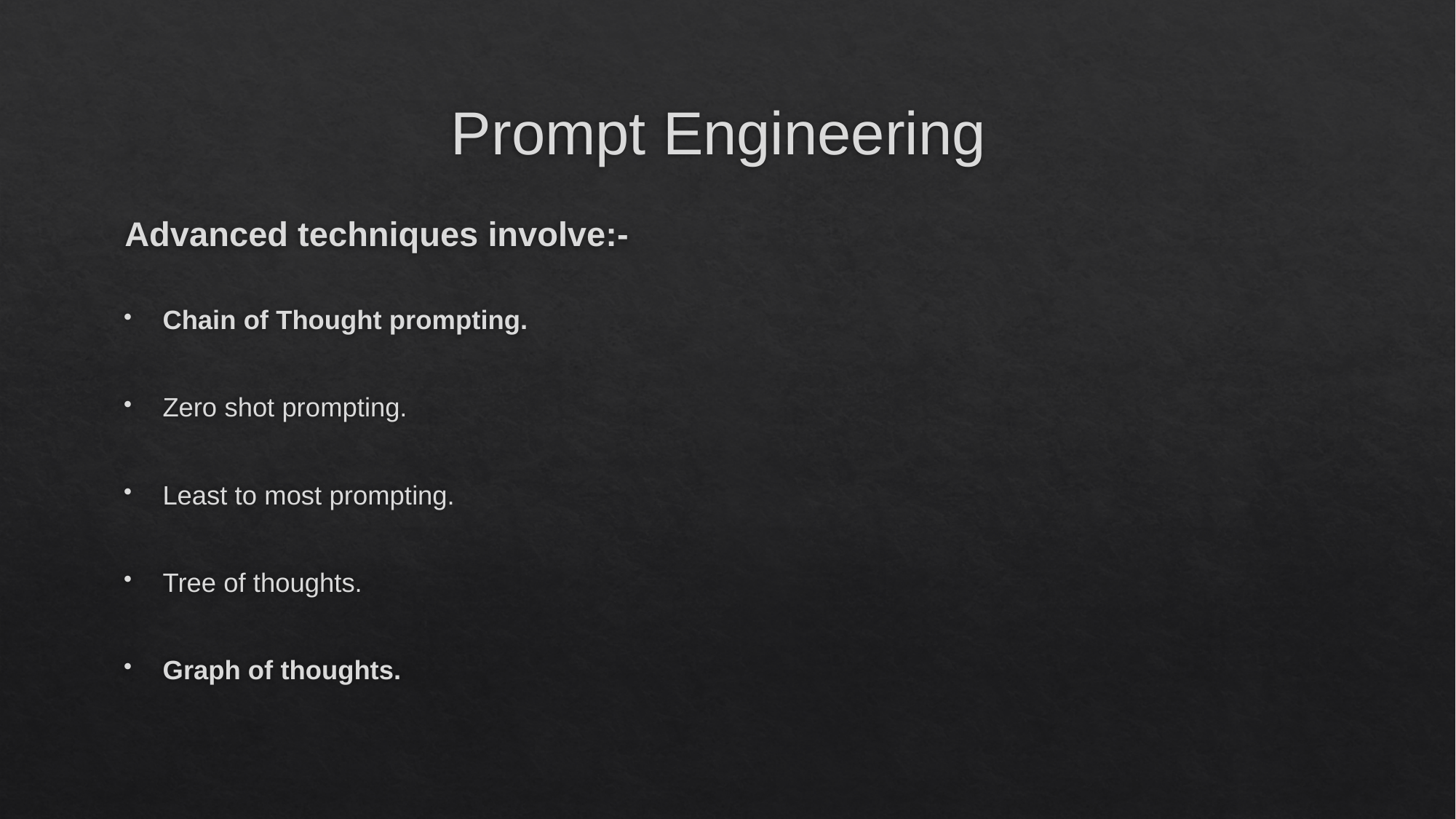

# Prompt Engineering
Advanced techniques involve:-

Chain of Thought prompting.

Zero shot prompting.

Least to most prompting.

Tree of thoughts.

Graph of thoughts.